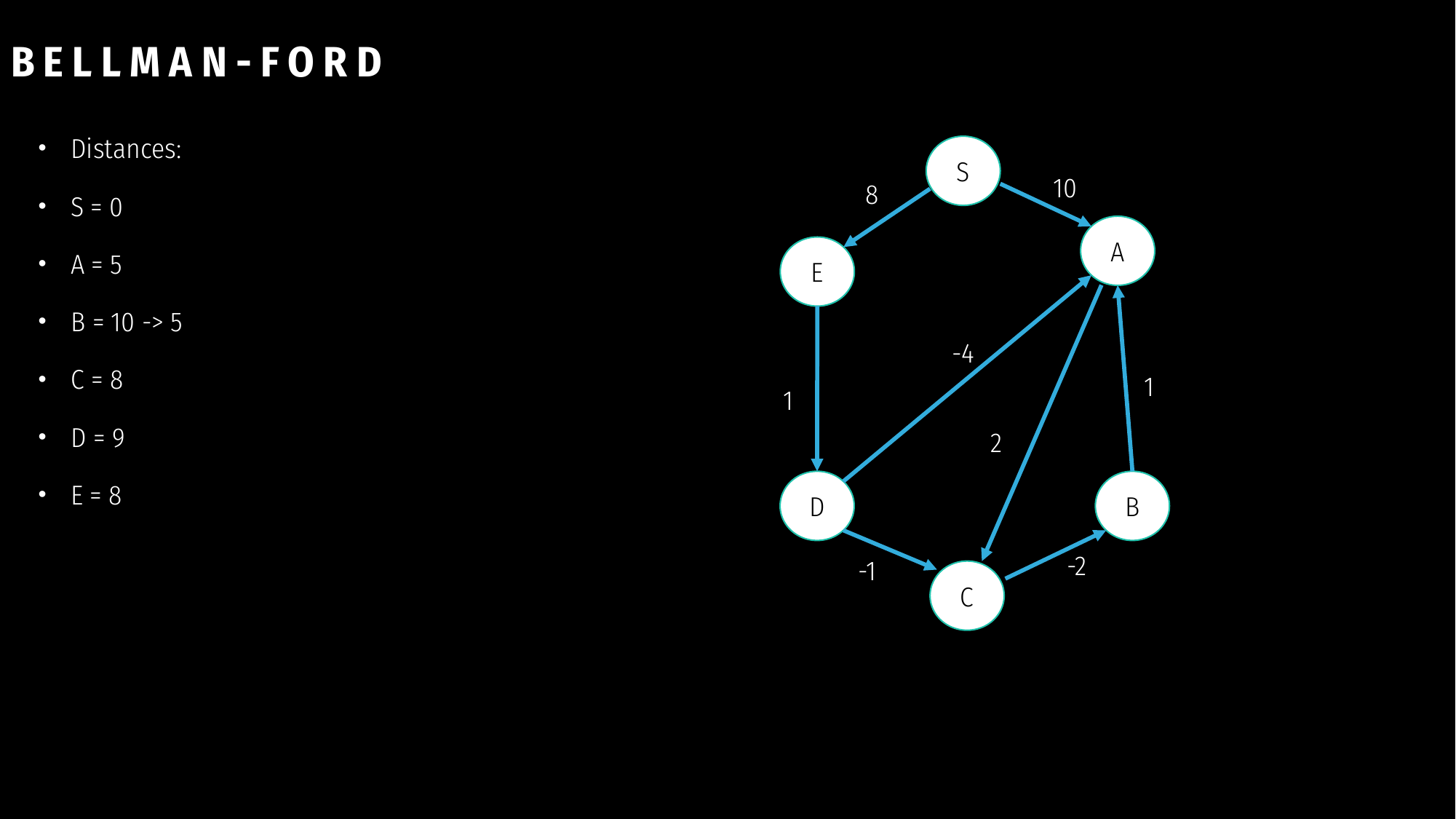

# Bellman-ford
Distances:
S = 0
A = 5
B = 10 -> 5
C = 8
D = 9
E = 8
S
10
8
A
E
-4
1
1
2

D
B
-2
-1
C